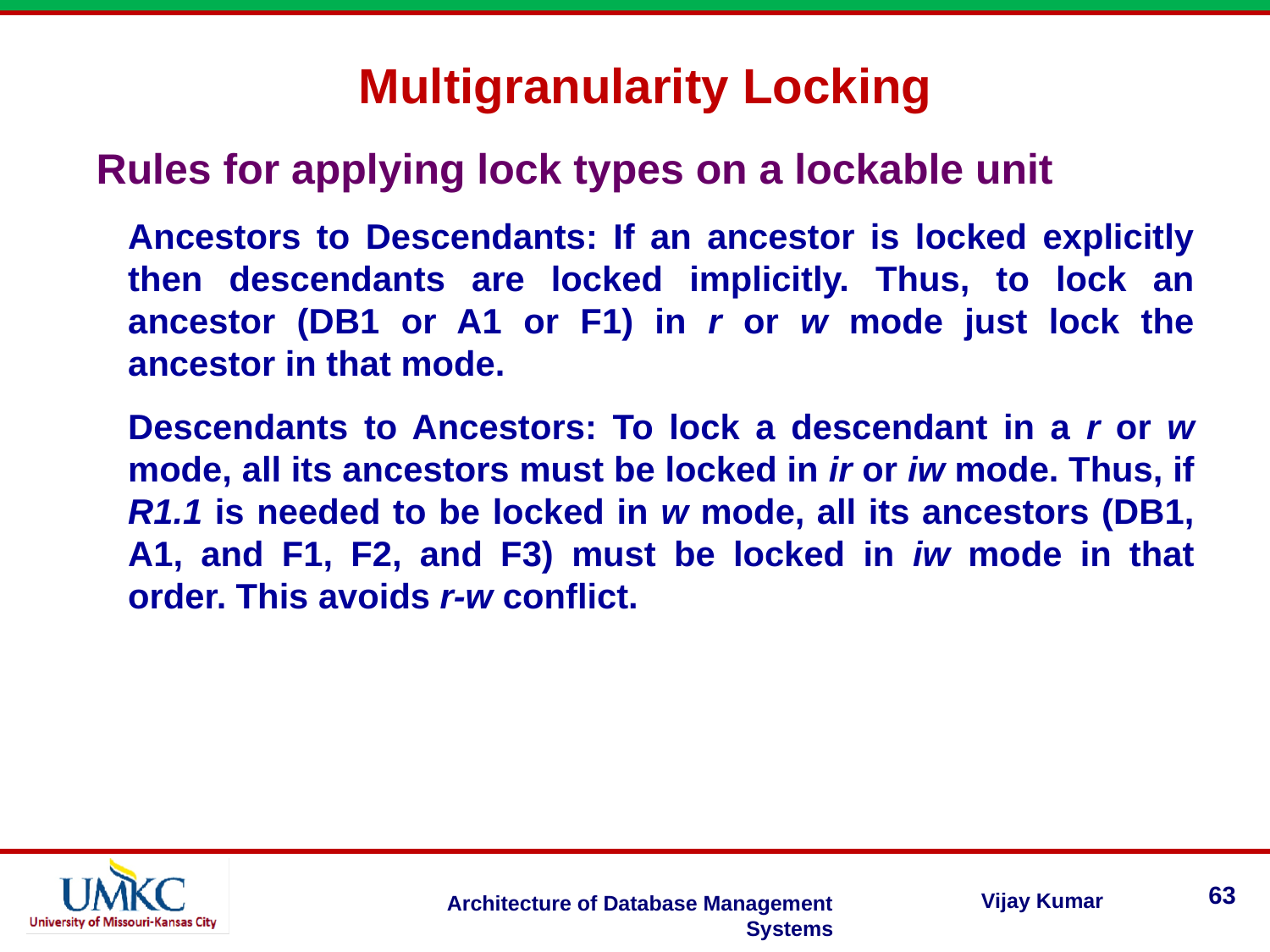

Multigranularity Locking
Rules for applying lock types on a lockable unit
Ancestors to Descendants: If an ancestor is locked explicitly then descendants are locked implicitly. Thus, to lock an ancestor (DB1 or A1 or F1) in r or w mode just lock the ancestor in that mode.
Descendants to Ancestors: To lock a descendant in a r or w mode, all its ancestors must be locked in ir or iw mode. Thus, if R1.1 is needed to be locked in w mode, all its ancestors (DB1, A1, and F1, F2, and F3) must be locked in iw mode in that order. This avoids r-w conflict.

63